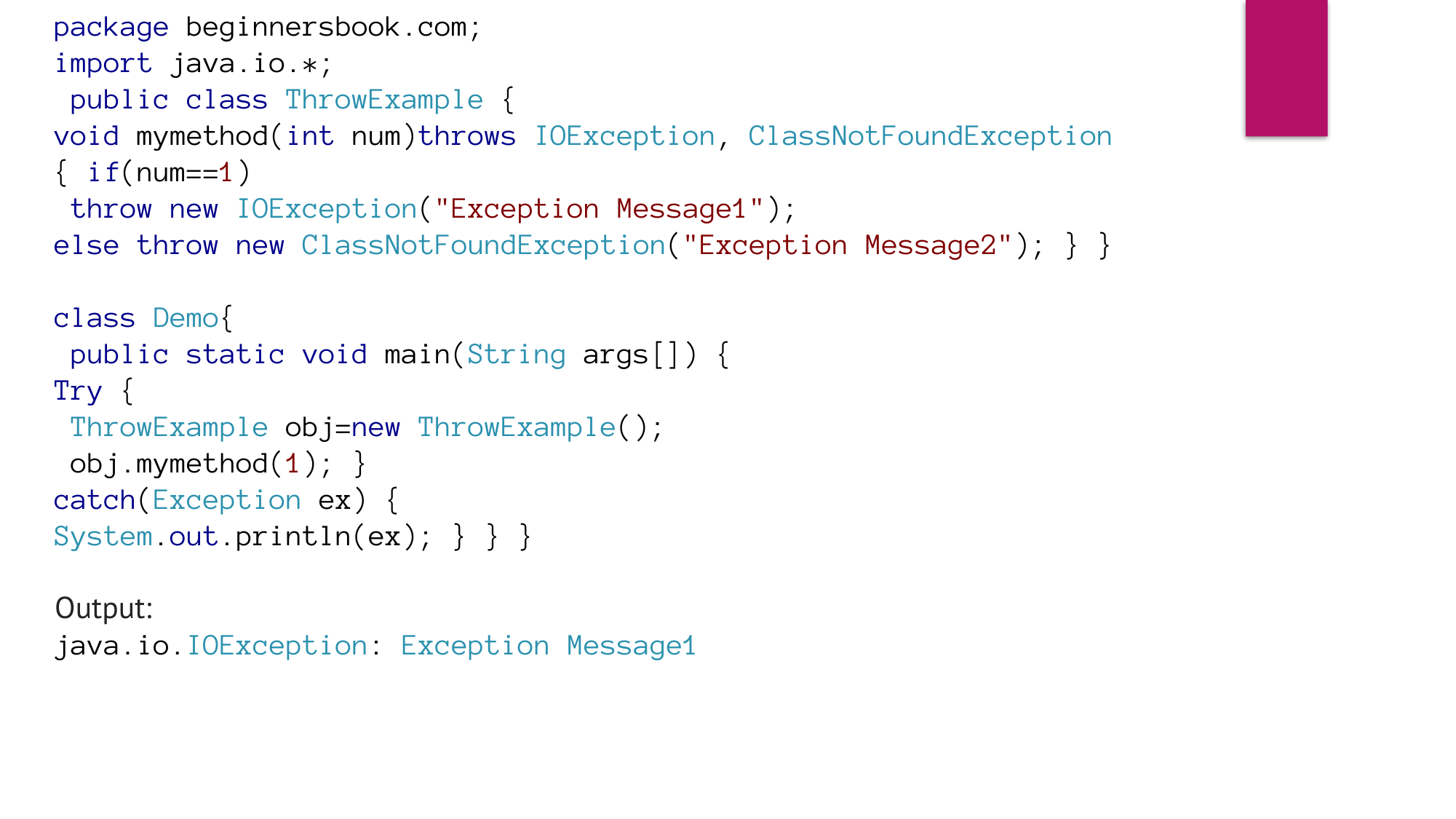

package beginnersbook.com;
import java.io.*;
 public class ThrowExample {
void mymethod(int num)throws IOException, ClassNotFoundException { if(num==1)
 throw new IOException("Exception Message1");
else throw new ClassNotFoundException("Exception Message2"); } }

class Demo{
 public static void main(String args[]) {
Try {
 ThrowExample obj=new ThrowExample();
 obj.mymethod(1); }
catch(Exception ex) {
System.out.println(ex); } } }

Output:
java.io.IOException: Exception Message1